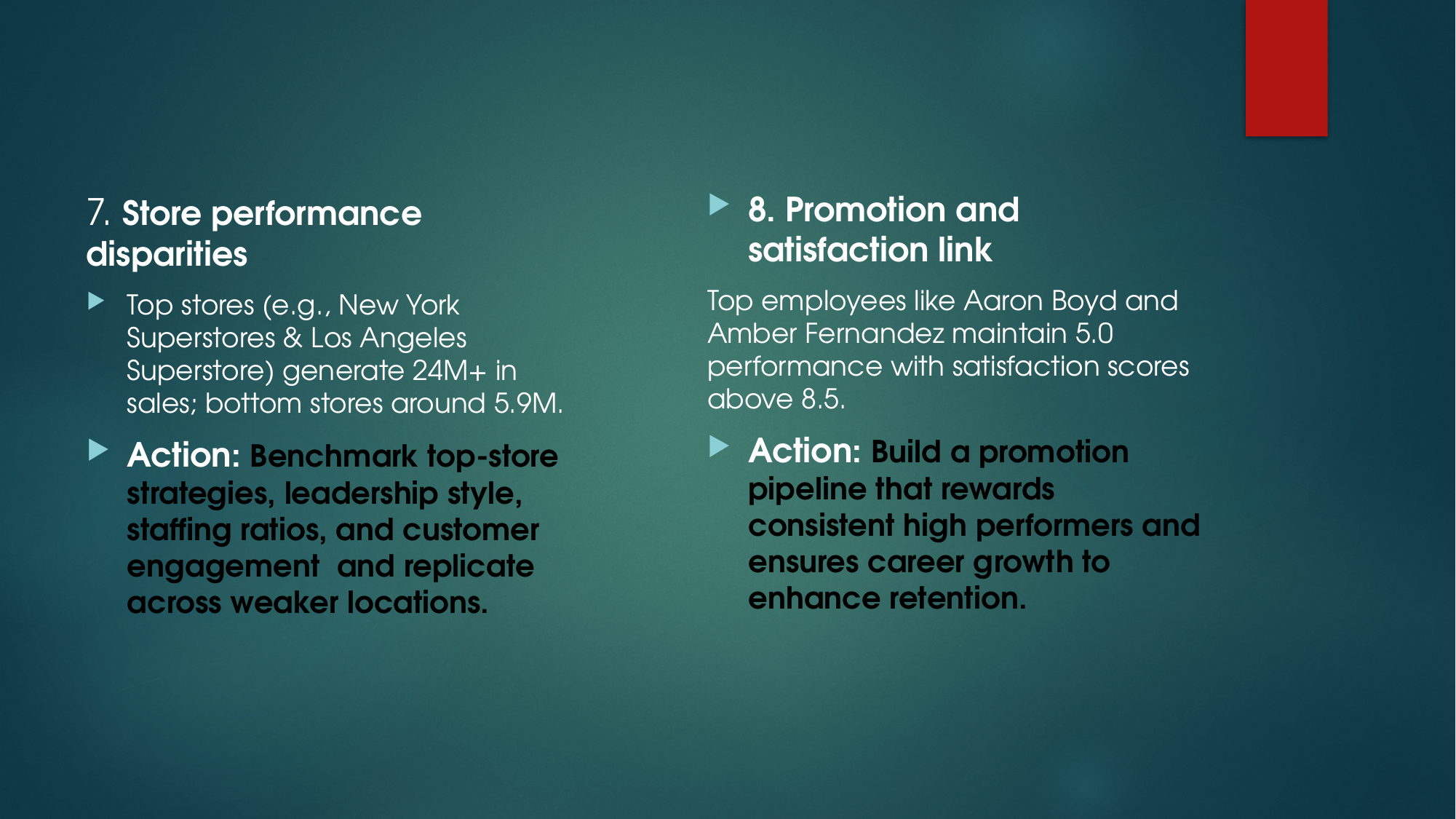

8. Promotion and satisfaction link
Top employees like Aaron Boyd and Amber Fernandez maintain 5.0 performance with satisfaction scores above 8.5.
Action: Build a promotion pipeline that rewards consistent high performers and ensures career growth to enhance retention.

7. Store performance disparities
Top stores (e.g., New York Superstores & Los Angeles Superstore) generate 24M+ in sales; bottom stores around 5.9M.
Action: Benchmark top-store strategies, leadership style, staffing ratios, and customer engagement  and replicate across weaker locations.